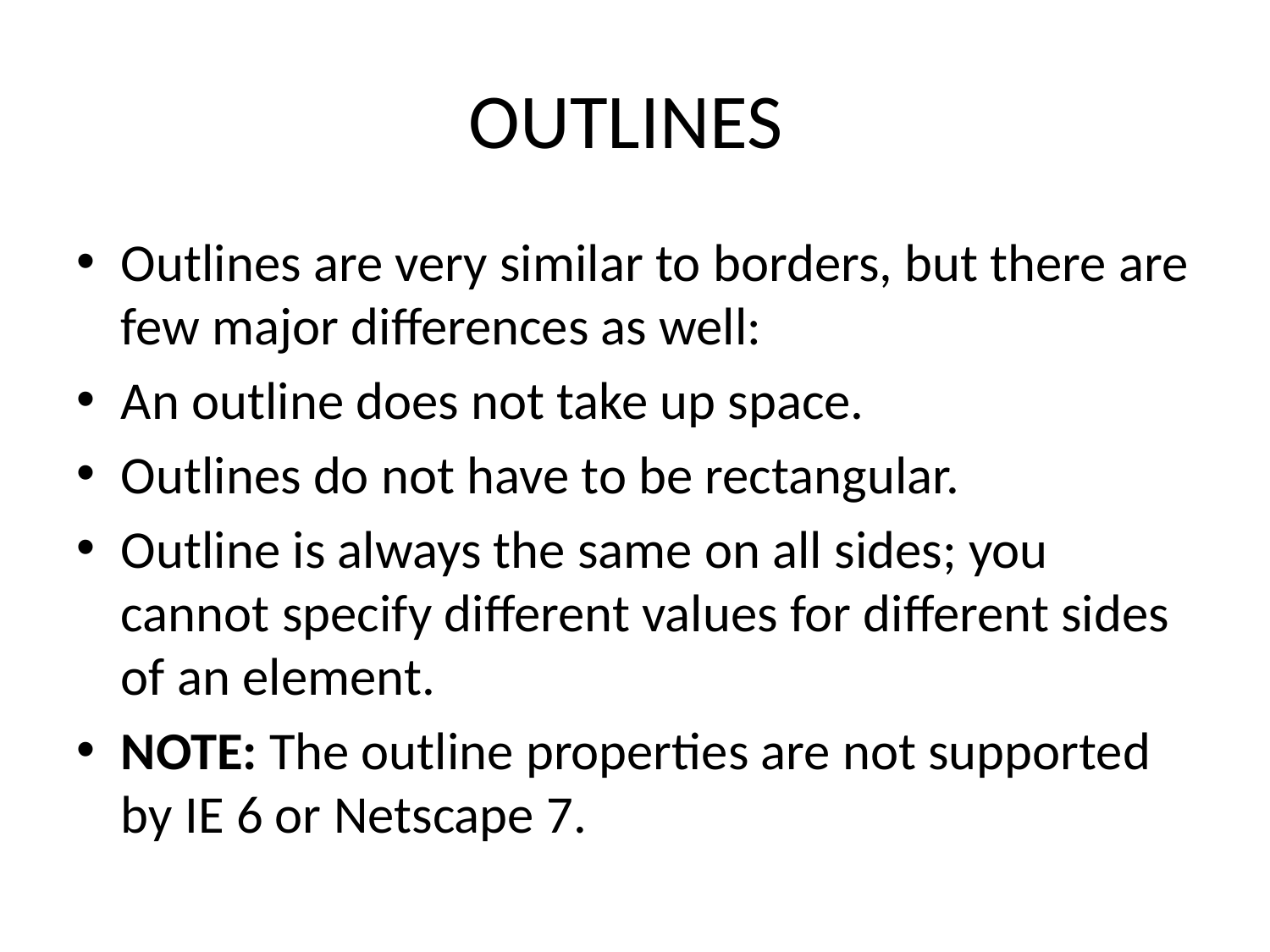

# OUTLINES
Outlines are very similar to borders, but there are few major differences as well:
An outline does not take up space.
Outlines do not have to be rectangular.
Outline is always the same on all sides; you cannot specify different values for different sides of an element.
NOTE: The outline properties are not supported by IE 6 or Netscape 7.